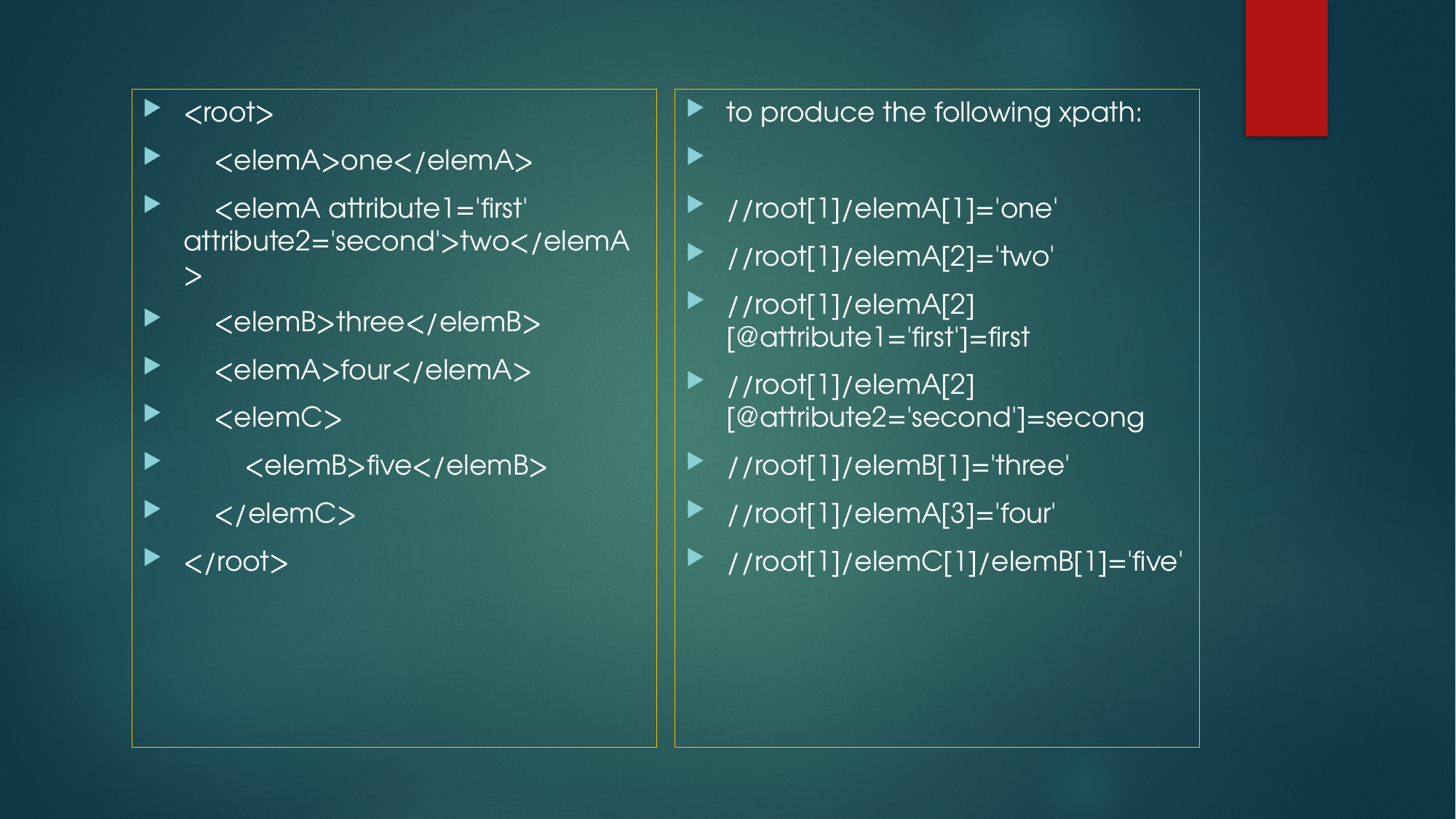

<root>
    <elemA>one</elemA>
    <elemA attribute1='first' attribute2='second'>two</elemA>
    <elemB>three</elemB>
    <elemA>four</elemA>
    <elemC>
        <elemB>five</elemB>
    </elemC>
</root>

to produce the following xpath:

//root[1]/elemA[1]='one'
//root[1]/elemA[2]='two'
//root[1]/elemA[2][@attribute1='first']=first
//root[1]/elemA[2][@attribute2='second']=secong
//root[1]/elemB[1]='three'
//root[1]/elemA[3]='four'
//root[1]/elemC[1]/elemB[1]='five'